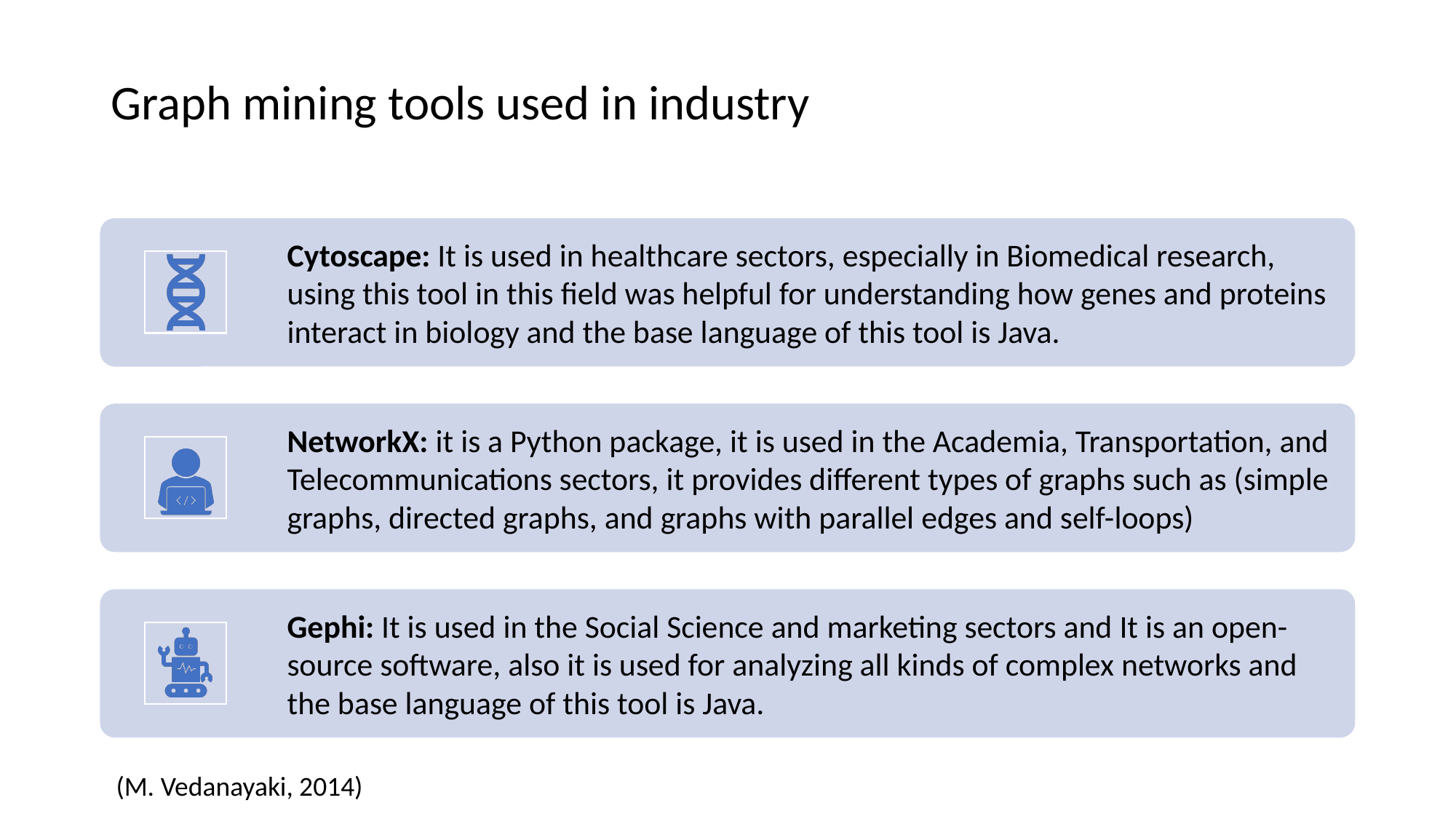

# Graph mining tools used in industry
Cytoscape: It is used in healthcare sectors, especially in Biomedical research, using this tool in this field was helpful for understanding how genes and proteins interact in biology and the base language of this tool is Java.
NetworkX: it is a Python package, it is used in the Academia, Transportation, and Telecommunications sectors, it provides different types of graphs such as (simple graphs, directed graphs, and graphs with parallel edges and self-loops)
Gephi: It is used in the Social Science and marketing sectors and It is an open-source software, also it is used for analyzing all kinds of complex networks and the base language of this tool is Java.
(M. Vedanayaki, 2014)